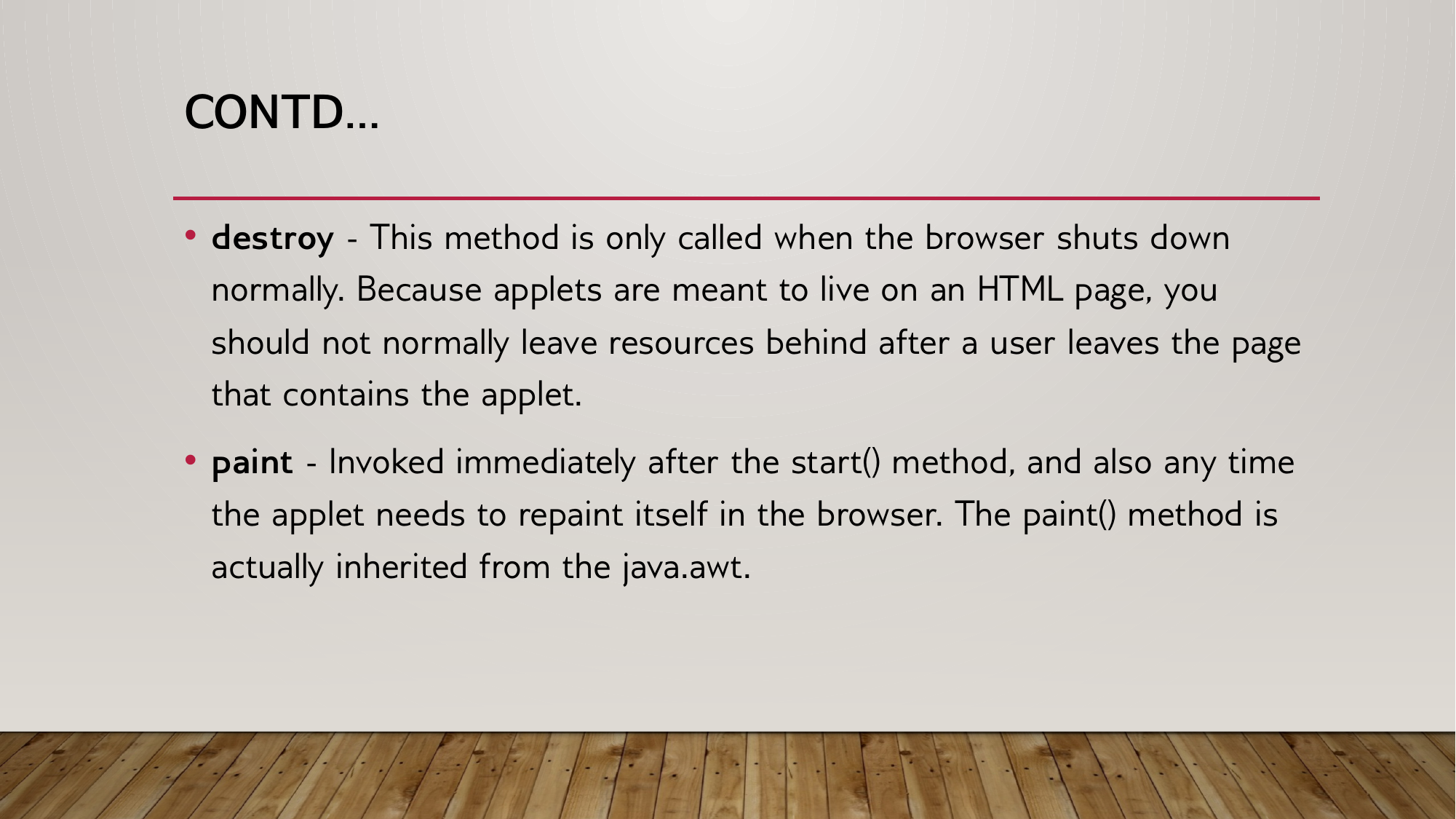

# Contd…
destroy − This method is only called when the browser shuts down normally. Because applets are meant to live on an HTML page, you should not normally leave resources behind after a user leaves the page that contains the applet.
paint − Invoked immediately after the start() method, and also any time the applet needs to repaint itself in the browser. The paint() method is actually inherited from the java.awt.